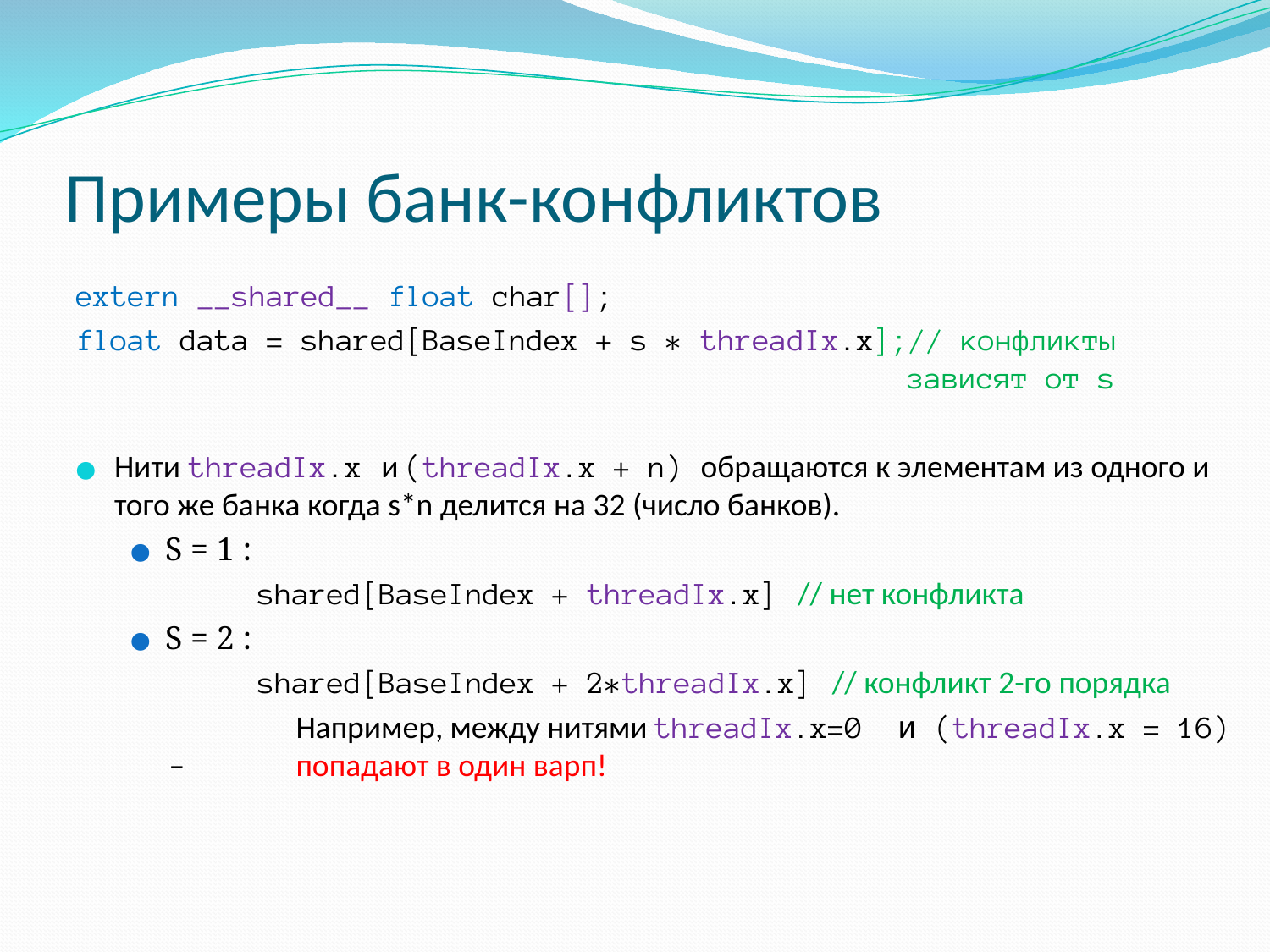

# Примеры банк-конфликтов
extern __shared__ float char[];
float data = shared[BaseIndex + s * threadIx.x];// конфликты 							    зависят от s

Нити threadIx.x и (threadIx.x + n) обращаются к элементам из одного и того же банка когда s*n делится на 32 (число банков).
S = 1 :
	shared[BaseIndex + threadIx.x] // нет конфликта
S = 2 :
	shared[BaseIndex + 2*threadIx.x] // конфликт 2-го порядка
	Например, между нитями threadIx.x=0  и (threadIx.x = 16) –  	попадают в один варп!